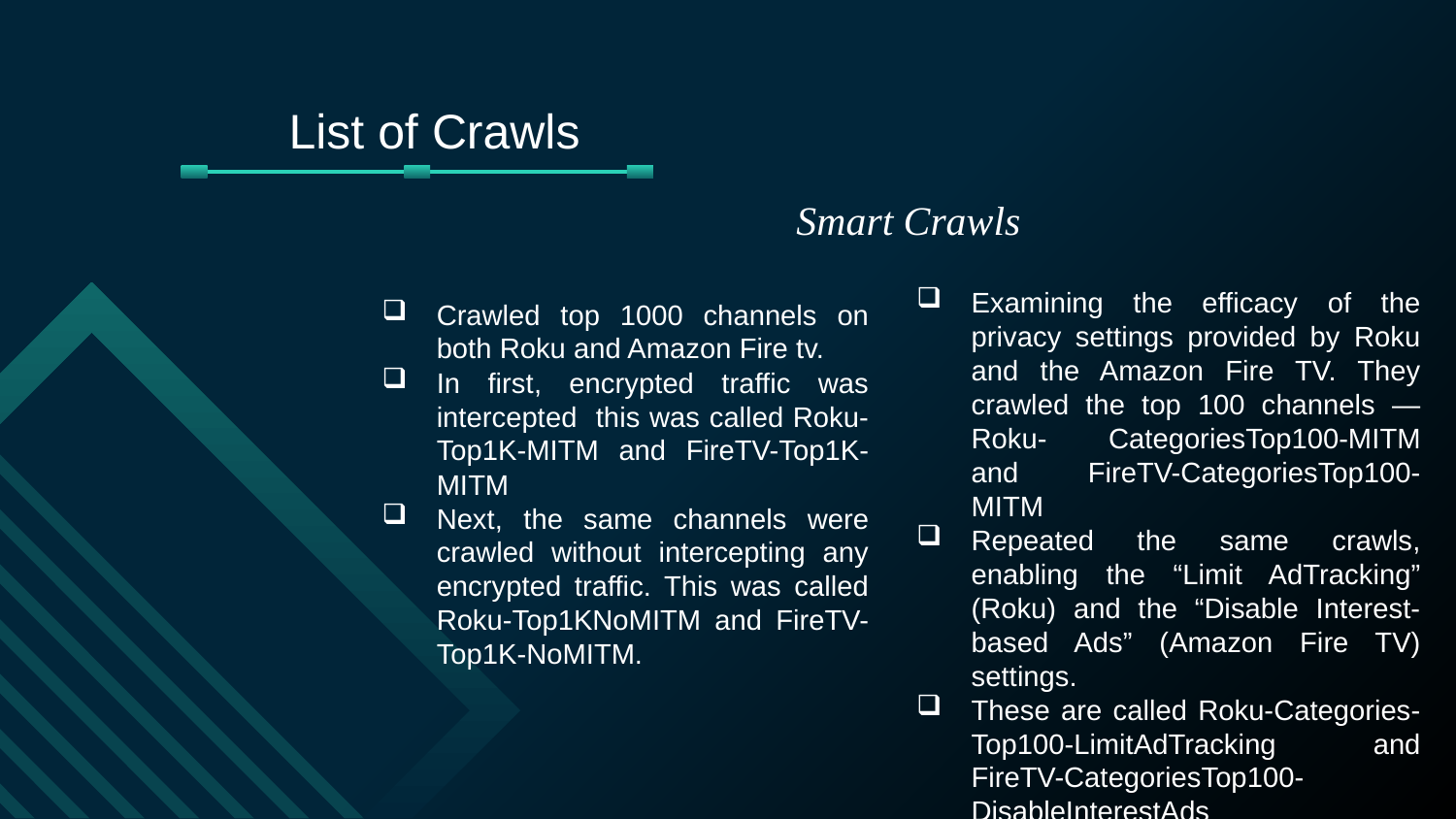

# List of Crawls
Smart Crawls
Examining the efficacy of the privacy settings provided by Roku and the Amazon Fire TV. They crawled the top 100 channels — Roku- CategoriesTop100-MITM and FireTV-CategoriesTop100-MITM
Repeated the same crawls, enabling the “Limit AdTracking” (Roku) and the “Disable Interest-based Ads” (Amazon Fire TV) settings.
These are called Roku-Categories-Top100-LimitAdTracking and FireTV-CategoriesTop100-DisableInterestAds
Crawled top 1000 channels on both Roku and Amazon Fire tv.
In first, encrypted traffic was intercepted  this was called Roku-Top1K-MITM and FireTV-Top1K-MITM
Next, the same channels were crawled without intercepting any encrypted traffic. This was called Roku-Top1KNoMITM and FireTV-Top1K-NoMITM.